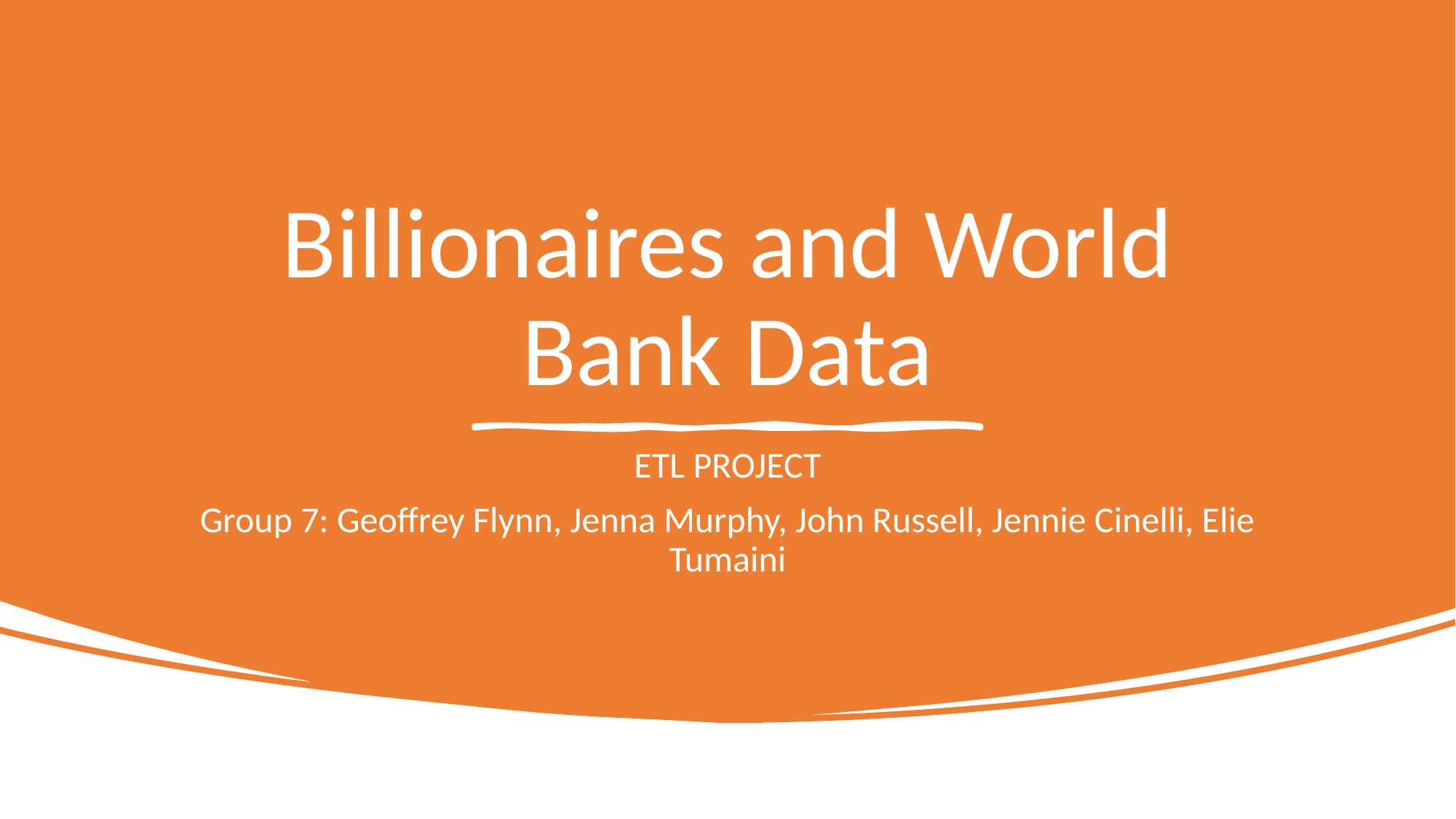

# Billionaires and World Bank Data

ETL PROJECT
Group 7: Geoffrey Flynn, Jenna Murphy, John Russell, Jennie Cinelli, Elie Tumaini